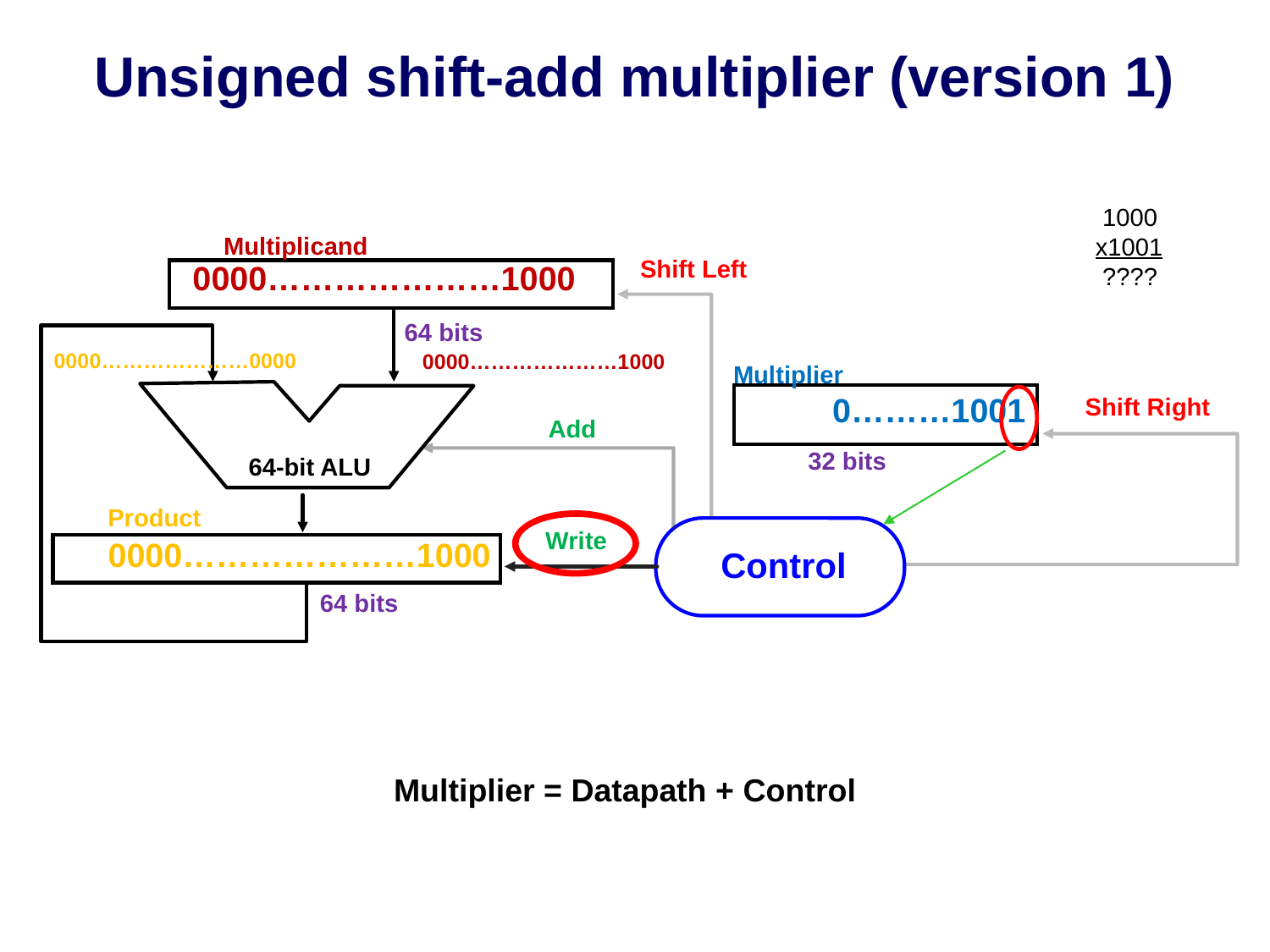

# Unsigned shift-add multiplier (version 1)
 1000
x1001
 ????
Multiplicand
Shift Left
0000…………………1000

64 bits

Multiplier
0000…………………0000
0000…………………1000

0………1001

Shift Right

Add

32 bits
64-bit ALU

Product

Write
0000…………………1000

Control

64 bits
Multiplier = Datapath + Control